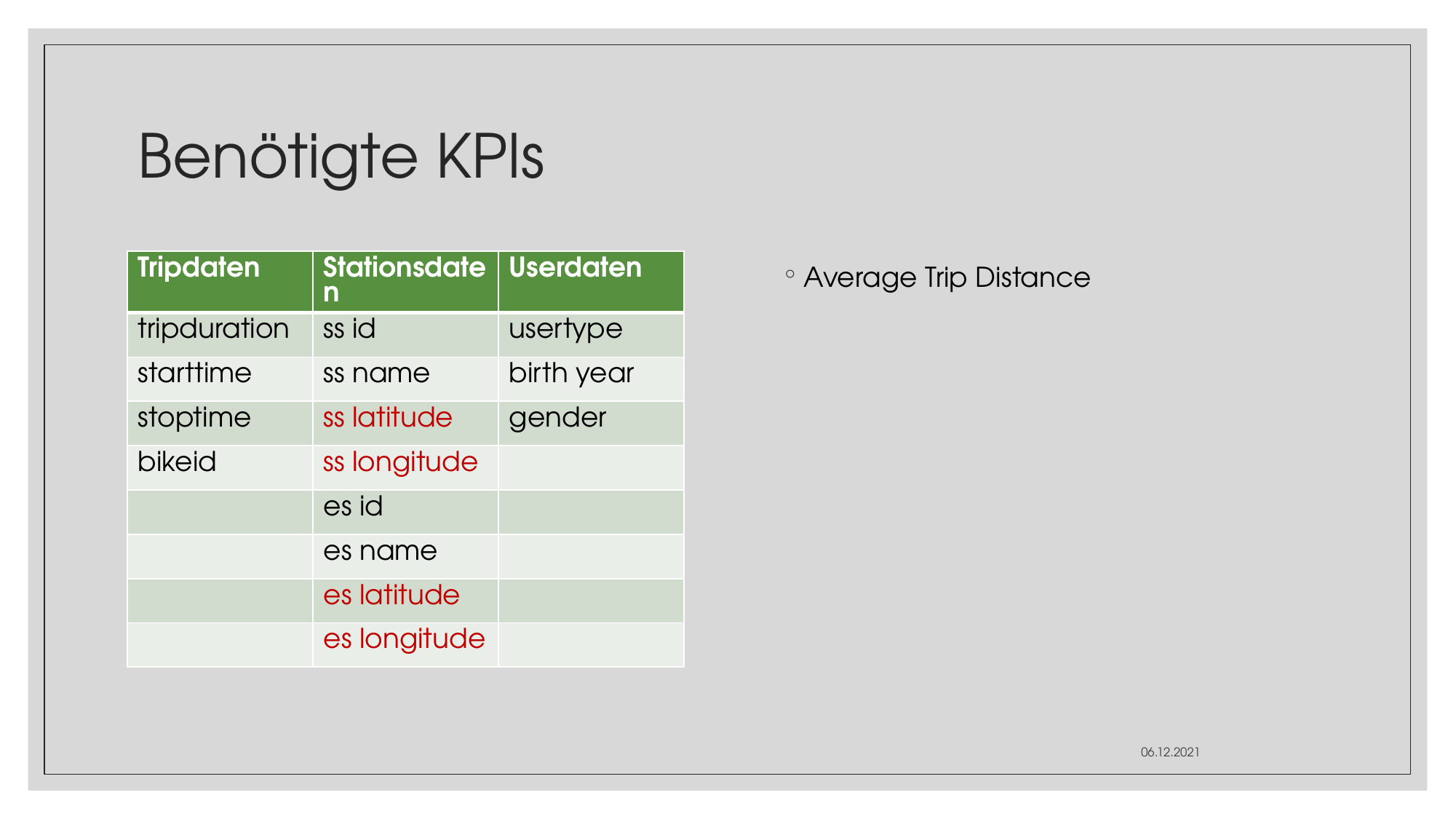

# Benötigte KPIs
Average Trip Distance
| Tripdaten | Stationsdaten | Userdaten |
| --- | --- | --- |
| tripduration | ss id | usertype |
| starttime | ss name | birth year |
| stoptime | ss latitude | gender |
| bikeid | ss longitude |  |
|  | es id |  |
|  | es name |  |
|  | es latitude |  |
|  | es longitude |  |
06.12.2021